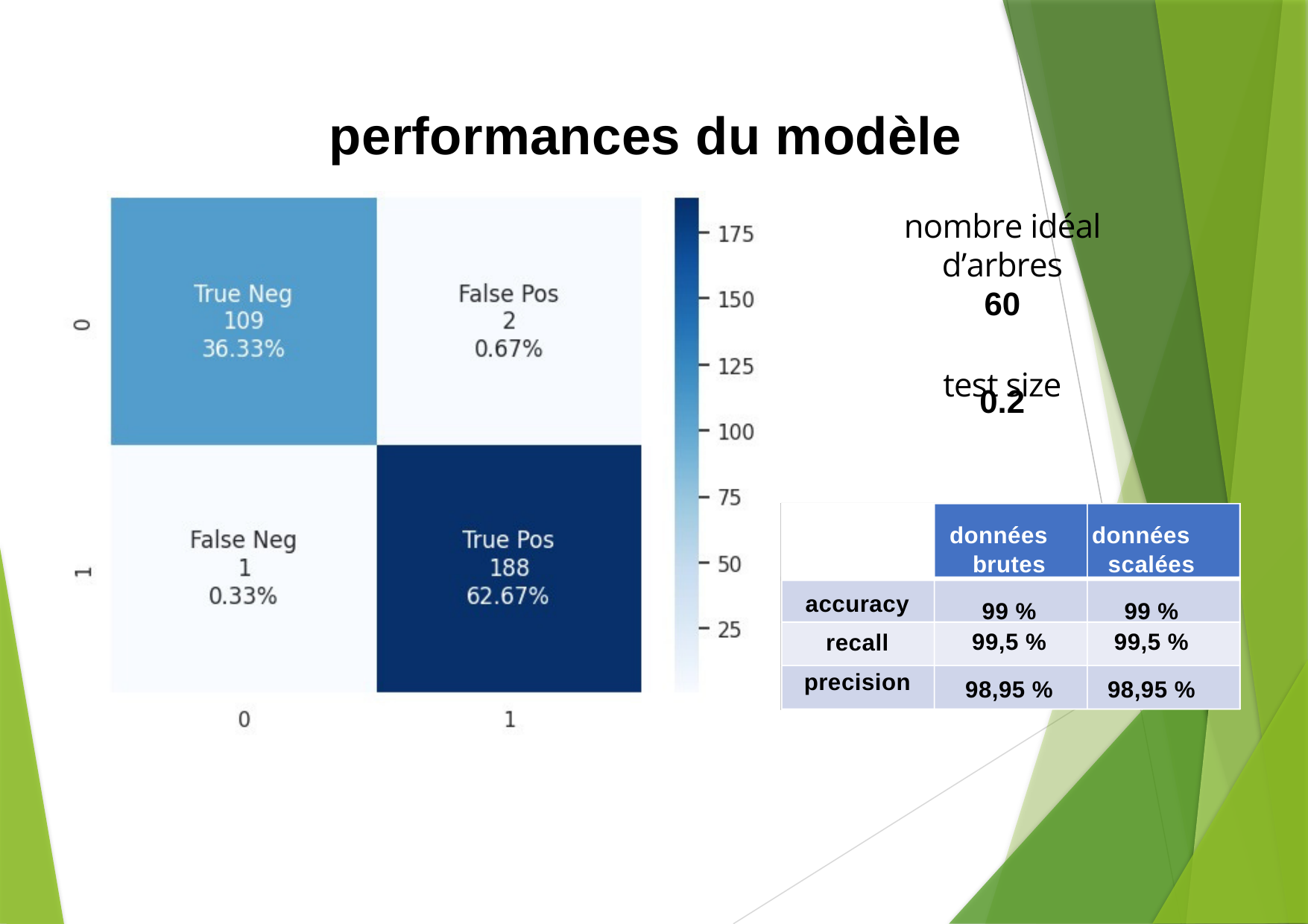

performances du modèle

nombre idéal d’arbres
60
test size
0.2

données
données
brutes
99 %
99,5 %
98,95 %
scalées
99 %
99,5 %
98,95 %
accuracy recall precision